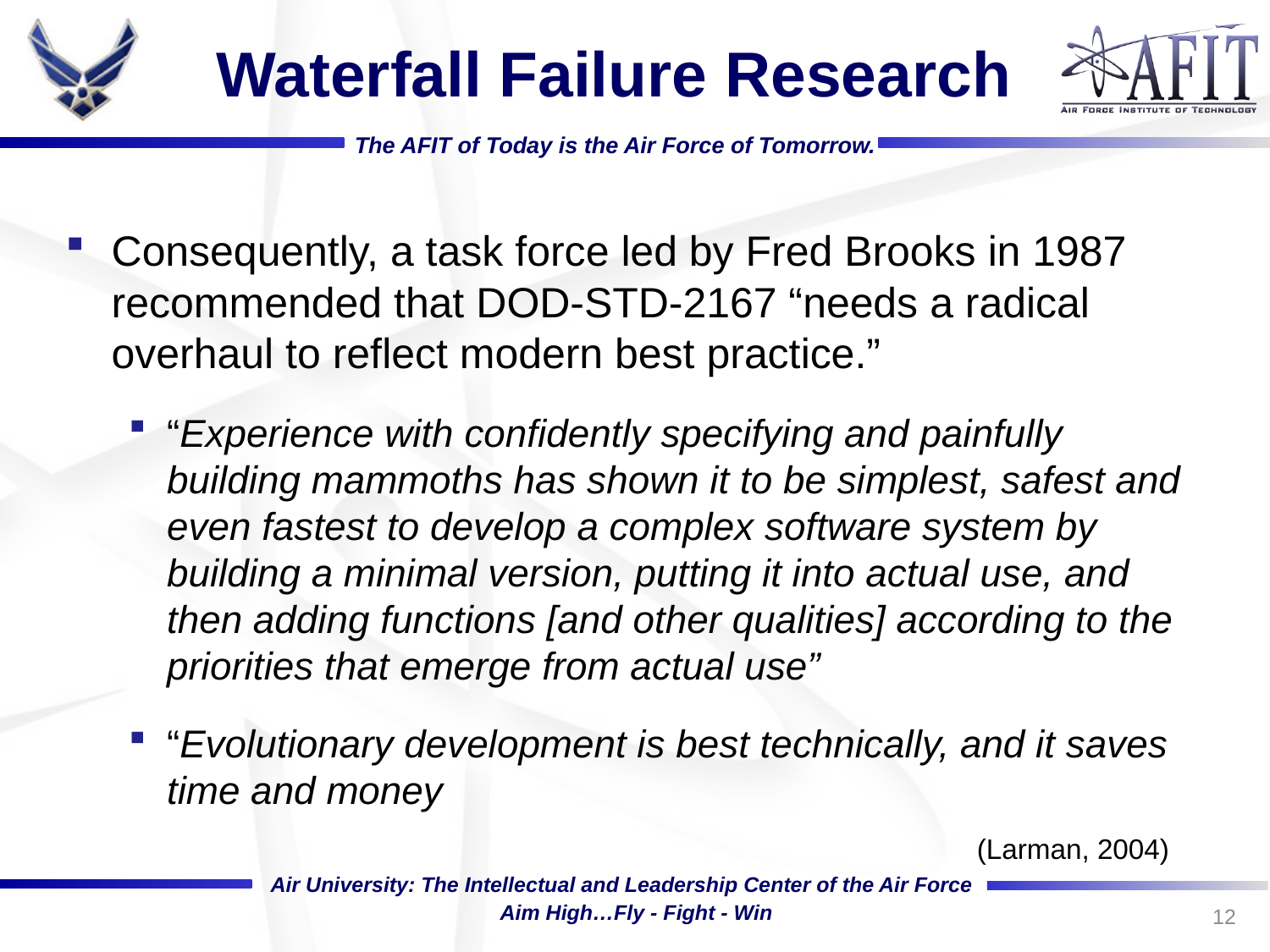

# Waterfall Failure Research
Consequently, a task force led by Fred Brooks in 1987 recommended that DOD-STD-2167 “needs a radical overhaul to reflect modern best practice.”
“Experience with confidently specifying and painfully building mammoths has shown it to be simplest, safest and even fastest to develop a complex software system by building a minimal version, putting it into actual use, and then adding functions [and other qualities] according to the priorities that emerge from actual use”
“Evolutionary development is best technically, and it saves time and money
(Larman, 2004)
12